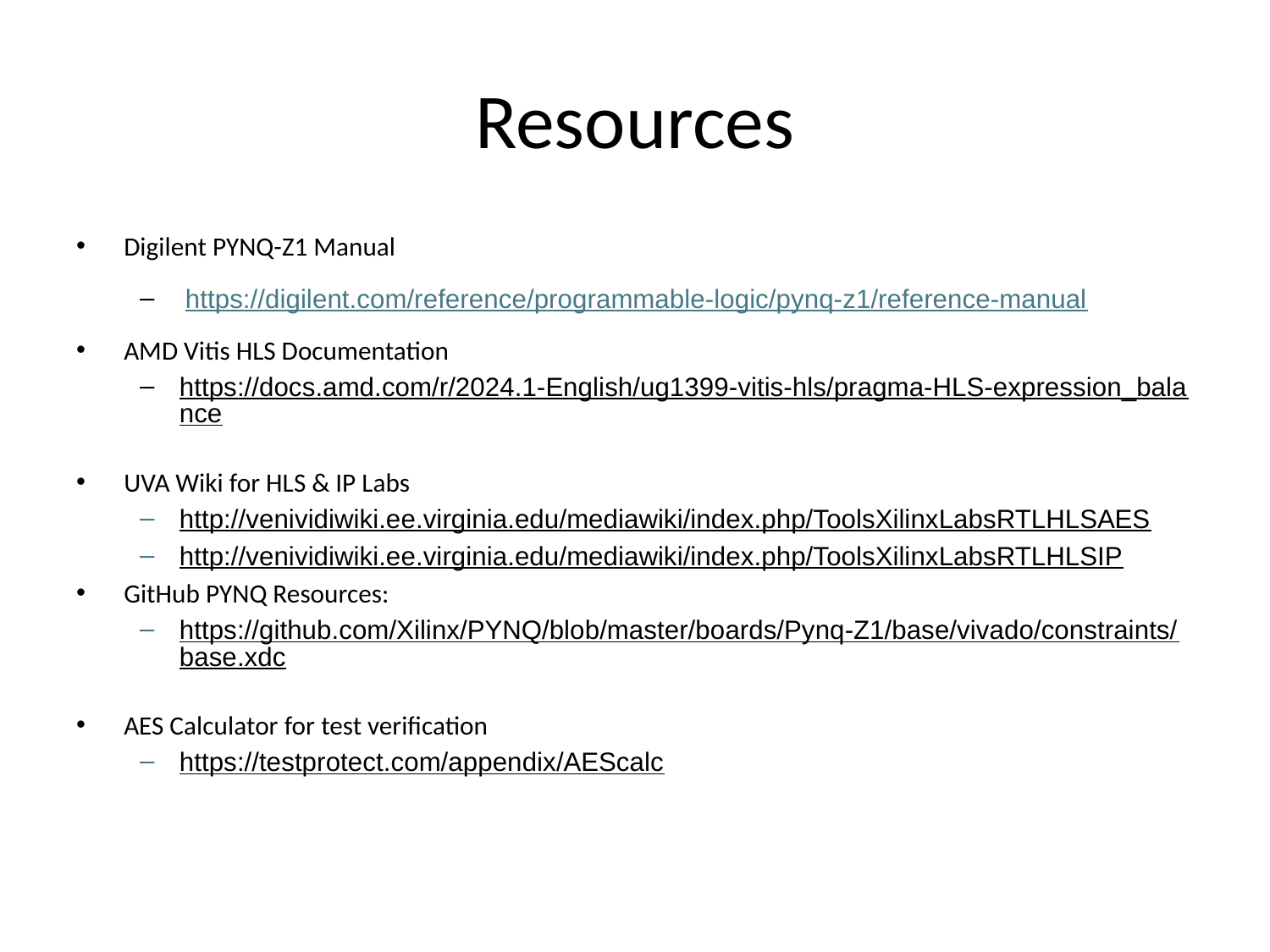

# Resources
Digilent PYNQ-Z1 Manual
 https://digilent.com/reference/programmable-logic/pynq-z1/reference-manual
AMD Vitis HLS Documentation
https://docs.amd.com/r/2024.1-English/ug1399-vitis-hls/pragma-HLS-expression_balance
UVA Wiki for HLS & IP Labs
http://venividiwiki.ee.virginia.edu/mediawiki/index.php/ToolsXilinxLabsRTLHLSAES
http://venividiwiki.ee.virginia.edu/mediawiki/index.php/ToolsXilinxLabsRTLHLSIP
GitHub PYNQ Resources:
https://github.com/Xilinx/PYNQ/blob/master/boards/Pynq-Z1/base/vivado/constraints/base.xdc
AES Calculator for test verification
https://testprotect.com/appendix/AEScalc